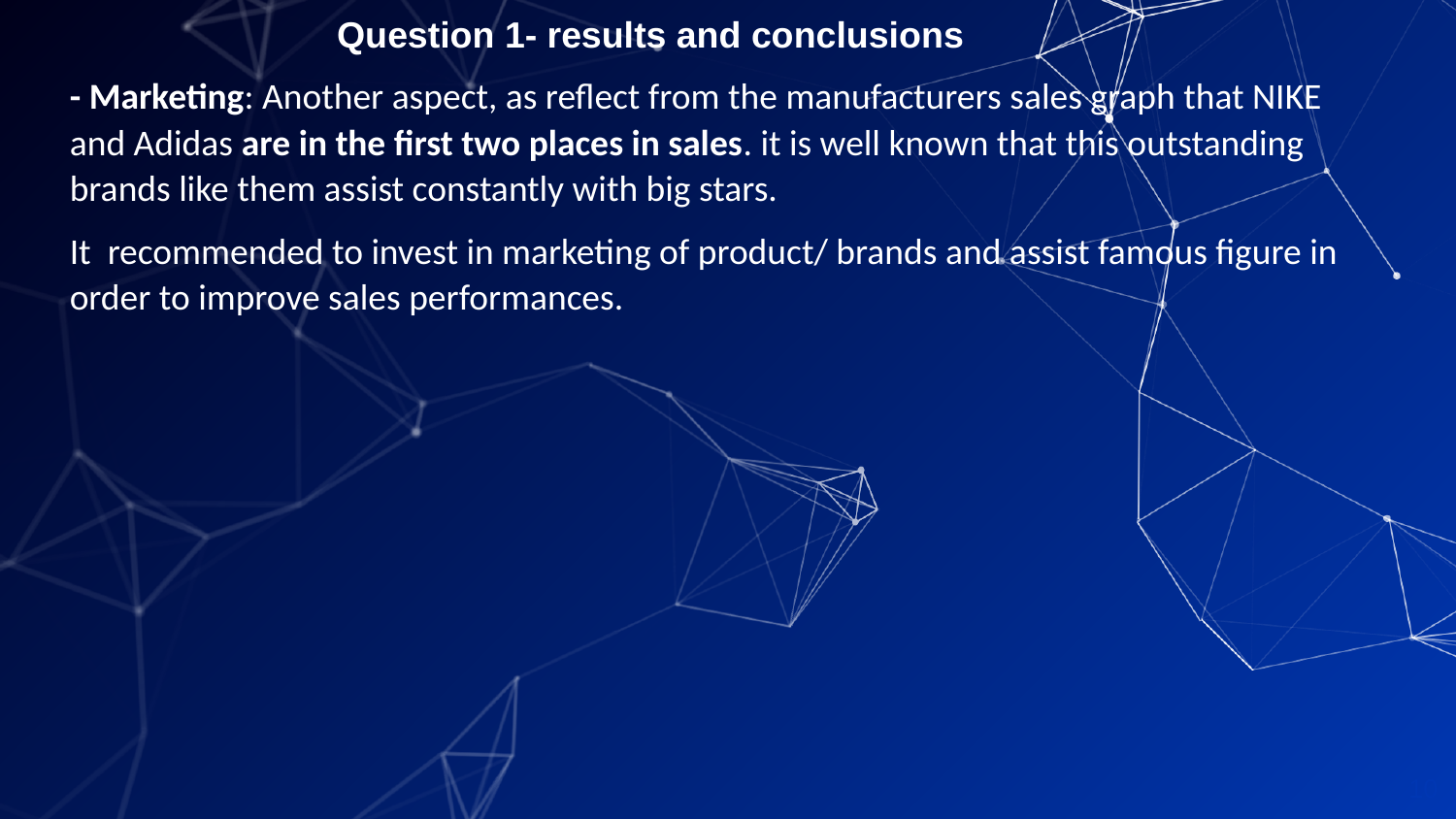

Question 1- results and conclusions
- Marketing: Another aspect, as reflect from the manufacturers sales graph that NIKE and Adidas are in the first two places in sales. it is well known that this outstanding brands like them assist constantly with big stars.
It  recommended to invest in marketing of product/ brands and assist famous figure in order to improve sales performances.
10